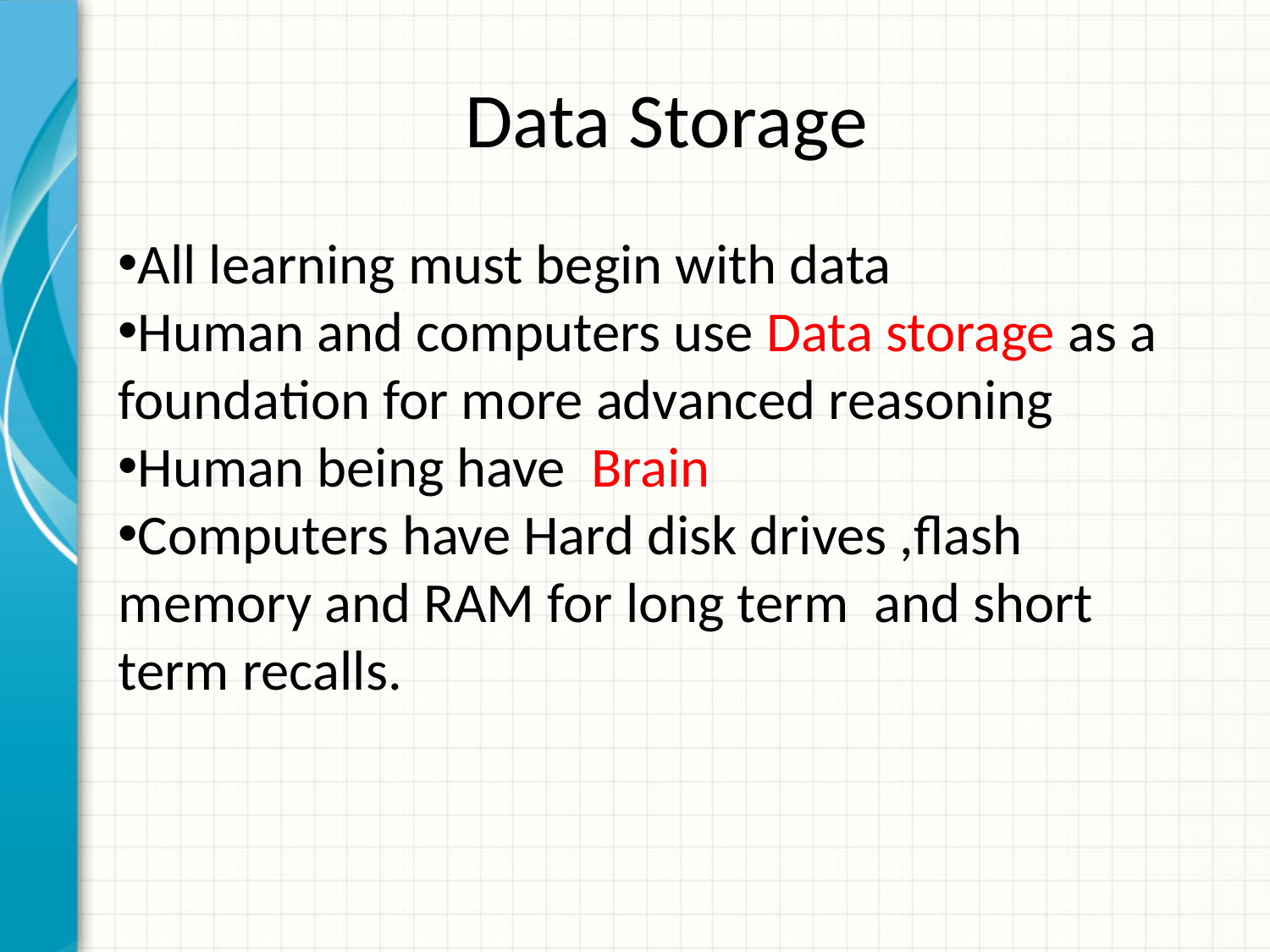

Data Storage
All learning must begin with data
Human and computers use Data storage as a foundation for more advanced reasoning
Human being have  Brain
Computers have Hard disk drives ,flash memory and RAM for long term  and short term recalls.